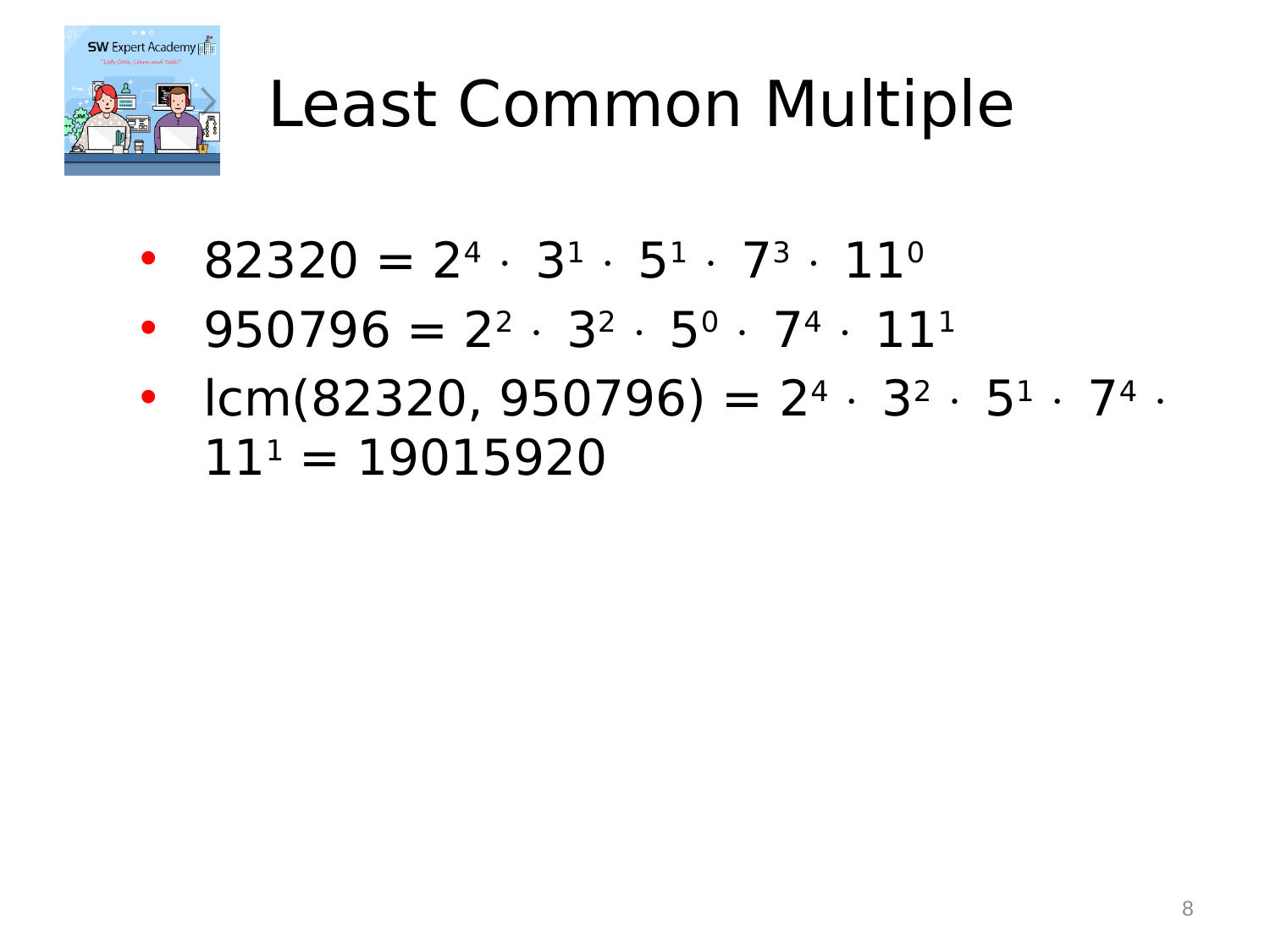

# Least Common Multiple
82320 = 24 ⋅ 31 ⋅ 51 ⋅ 73 ⋅ 110
950796 = 22 ⋅ 32 ⋅ 50 ⋅ 74 ⋅ 111
lcm(82320, 950796) = 24 ⋅ 32 ⋅ 51 ⋅ 74 ⋅ 111 = 19015920
8